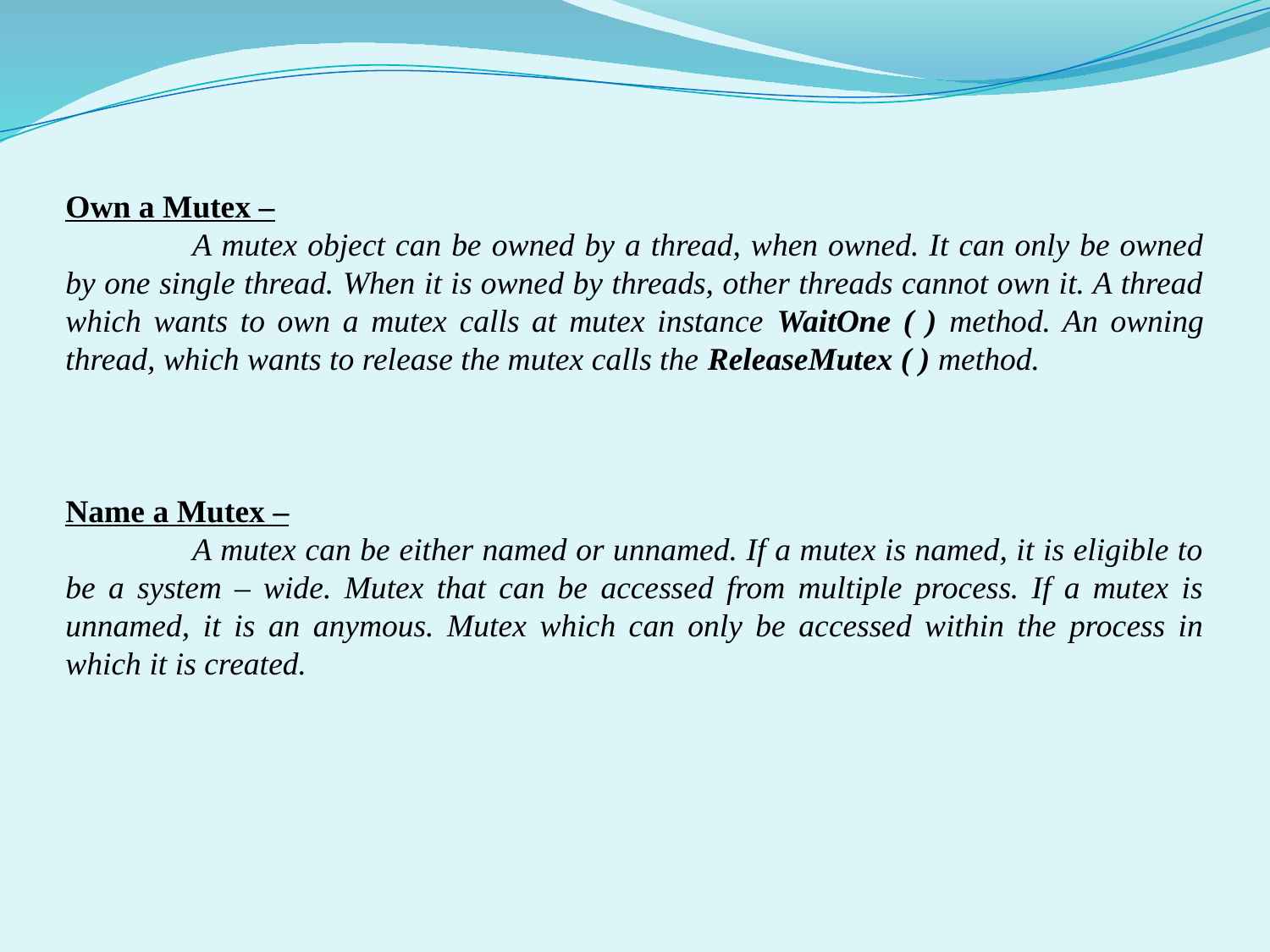

Own a Mutex –
	A mutex object can be owned by a thread, when owned. It can only be owned by one single thread. When it is owned by threads, other threads cannot own it. A thread which wants to own a mutex calls at mutex instance WaitOne ( ) method. An owning thread, which wants to release the mutex calls the ReleaseMutex ( ) method.

Name a Mutex –
	A mutex can be either named or unnamed. If a mutex is named, it is eligible to be a system – wide. Mutex that can be accessed from multiple process. If a mutex is unnamed, it is an anymous. Mutex which can only be accessed within the process in which it is created.